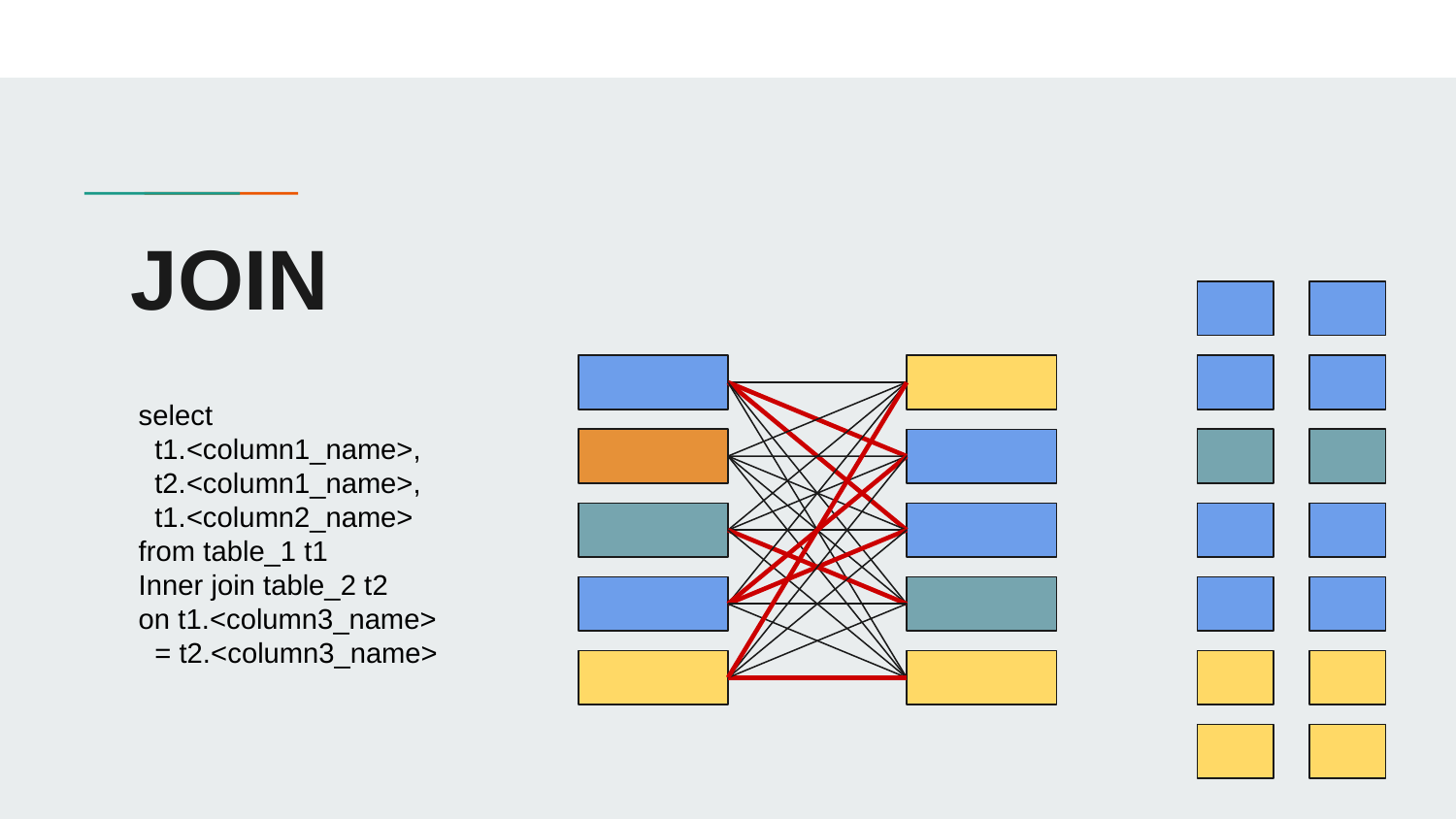

# JOIN

select
  t1.<column1_name>,
  t2.<column1_name>,
  t1.<column2_name>
from table_1 t1
Inner join table_2 t2
on t1.<column3_name>
  = t2.<column3_name>